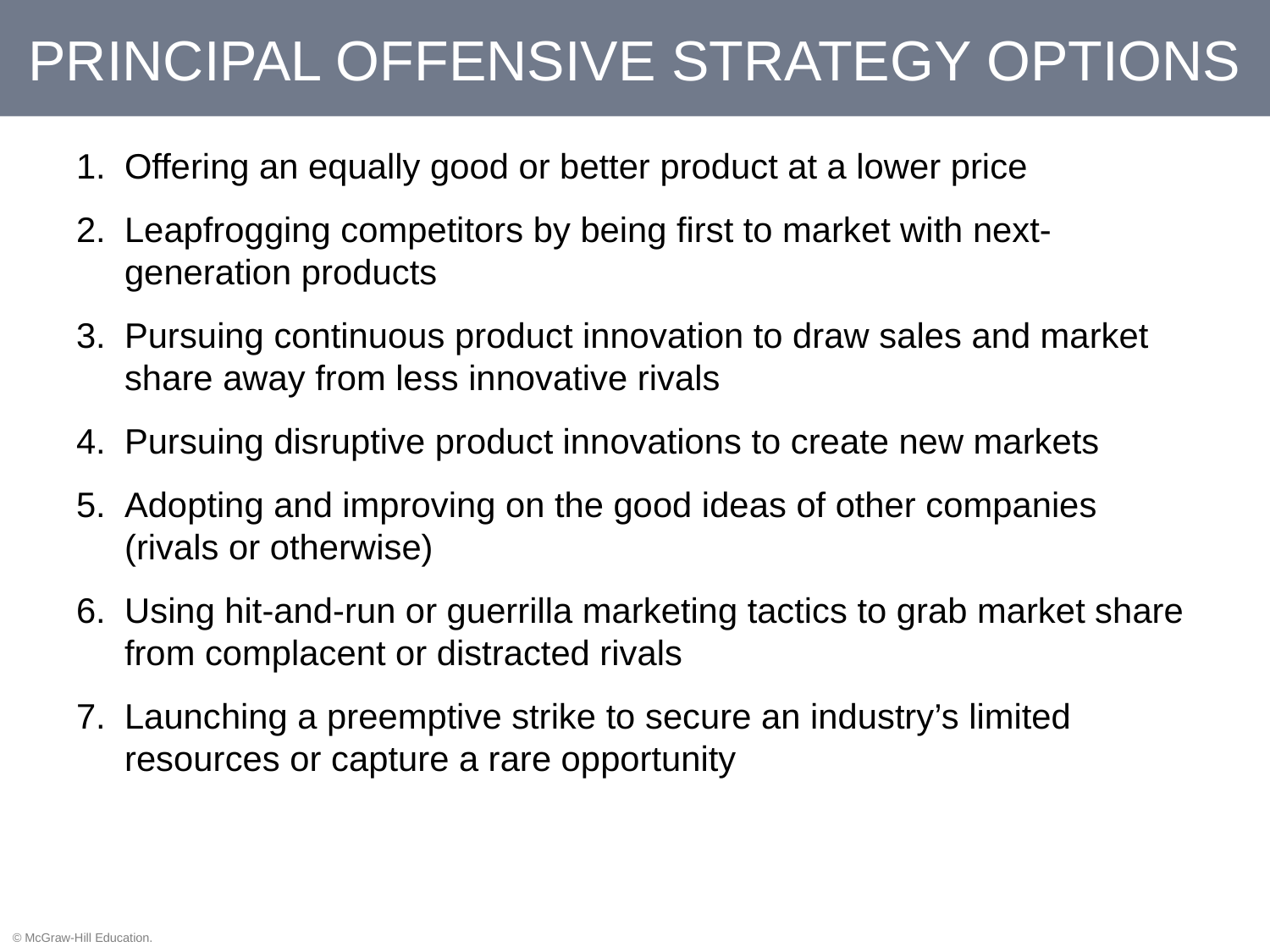

# PRINCIPAL OFFENSIVE STRATEGY OPTIONS
Offering an equally good or better product at a lower price
Leapfrogging competitors by being first to market with next-generation products
Pursuing continuous product innovation to draw sales and market share away from less innovative rivals
Pursuing disruptive product innovations to create new markets
Adopting and improving on the good ideas of other companies (rivals or otherwise)
Using hit-and-run or guerrilla marketing tactics to grab market share from complacent or distracted rivals
Launching a preemptive strike to secure an industry’s limited resources or capture a rare opportunity